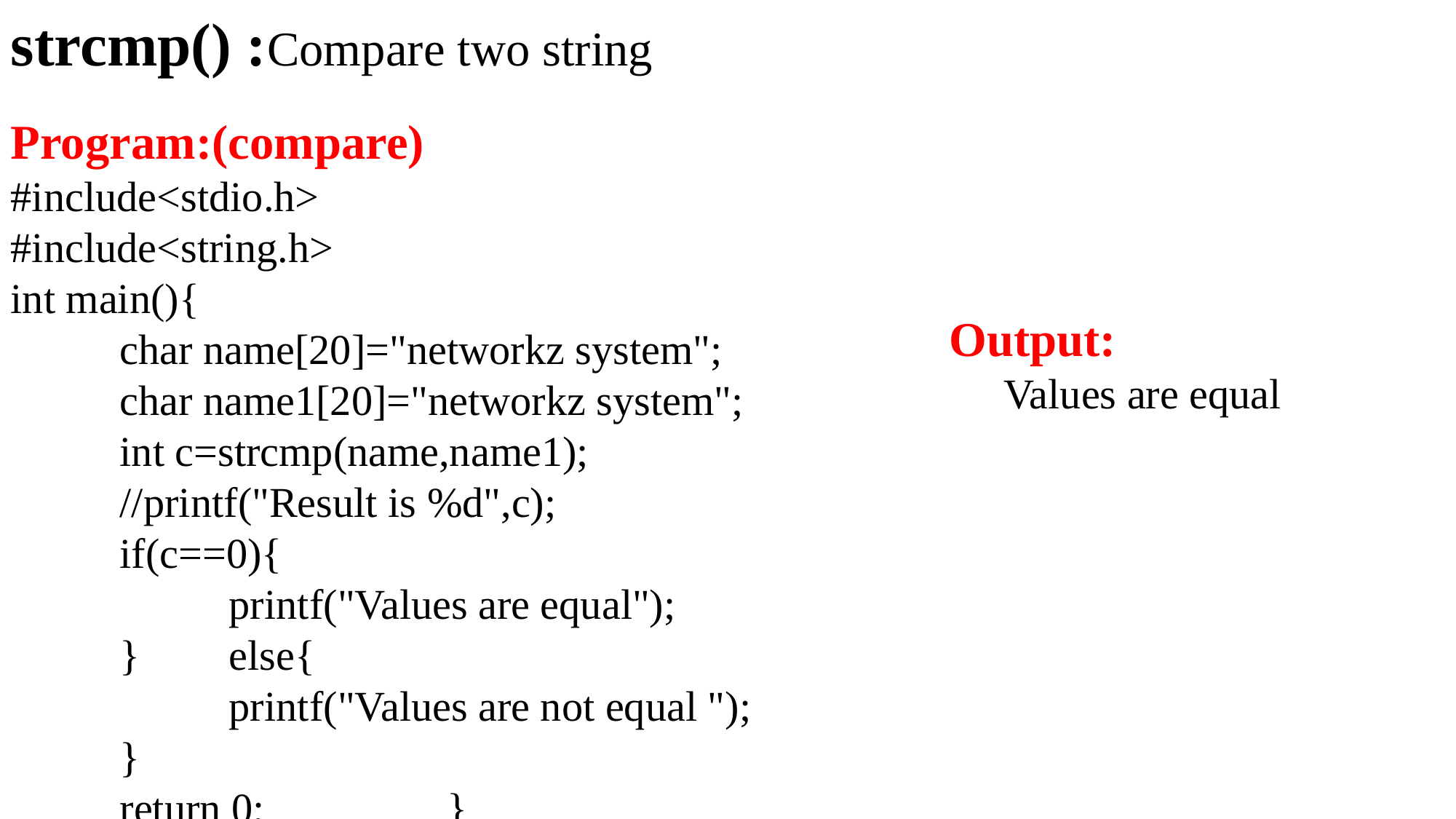

strcmp() :Compare two string

Program:(compare)
#include<stdio.h>
#include<string.h>
int main(){
	char name[20]="networkz system";
	char name1[20]="networkz system";
	int c=strcmp(name,name1);
	//printf("Result is %d",c);
	if(c==0){
		printf("Values are equal");
	}	else{
		printf("Values are not equal ");
	}
	return 0;		}
Output:
Values are equal